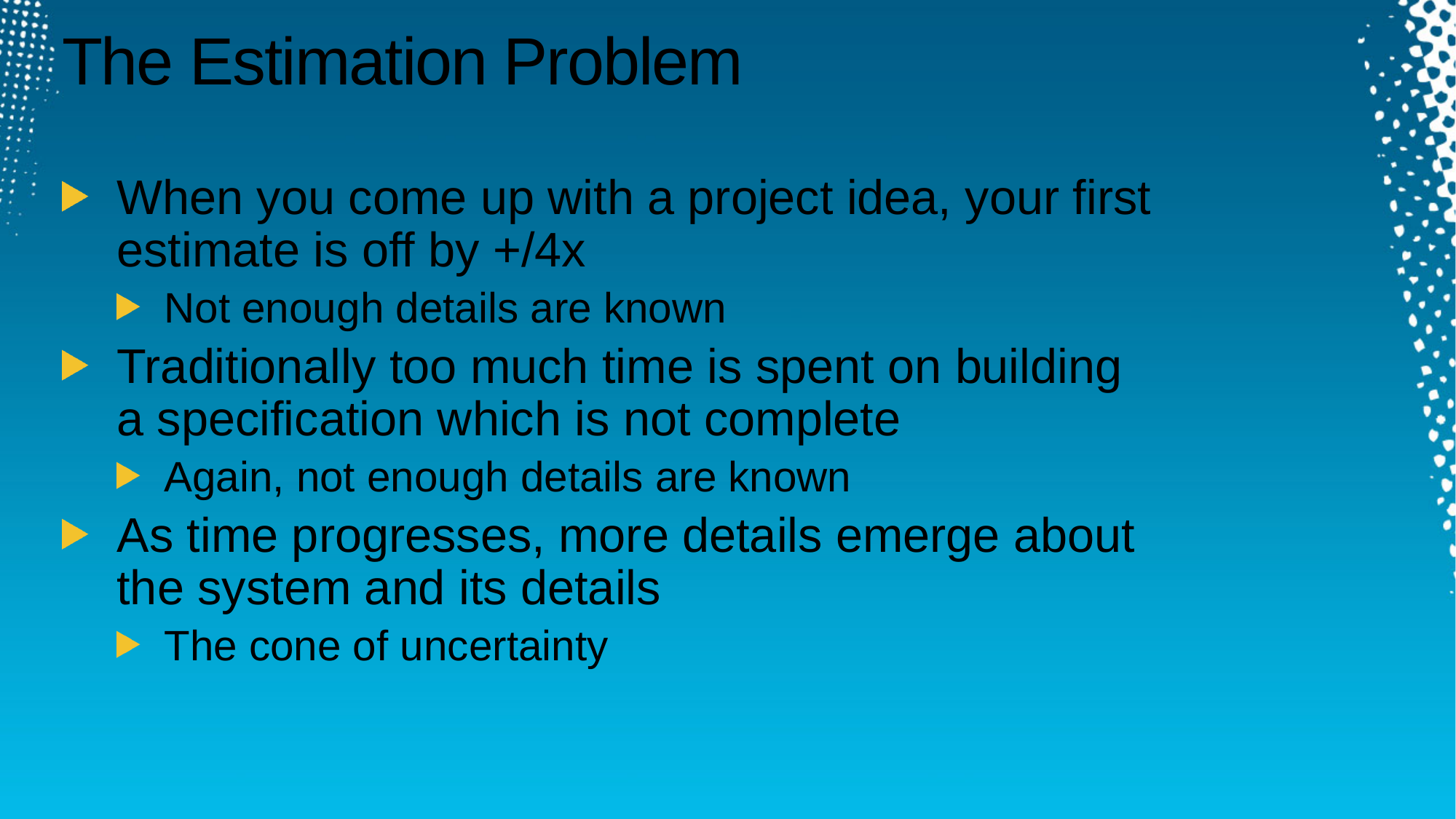

# The Estimation Problem
When you come up with a project idea, your first
estimate is off by +/4x
Not enough details are known
Traditionally too much time is spent on building
a specification which is not complete
Again, not enough details are known
As time progresses, more details emerge about
the system and its details
The cone of uncertainty